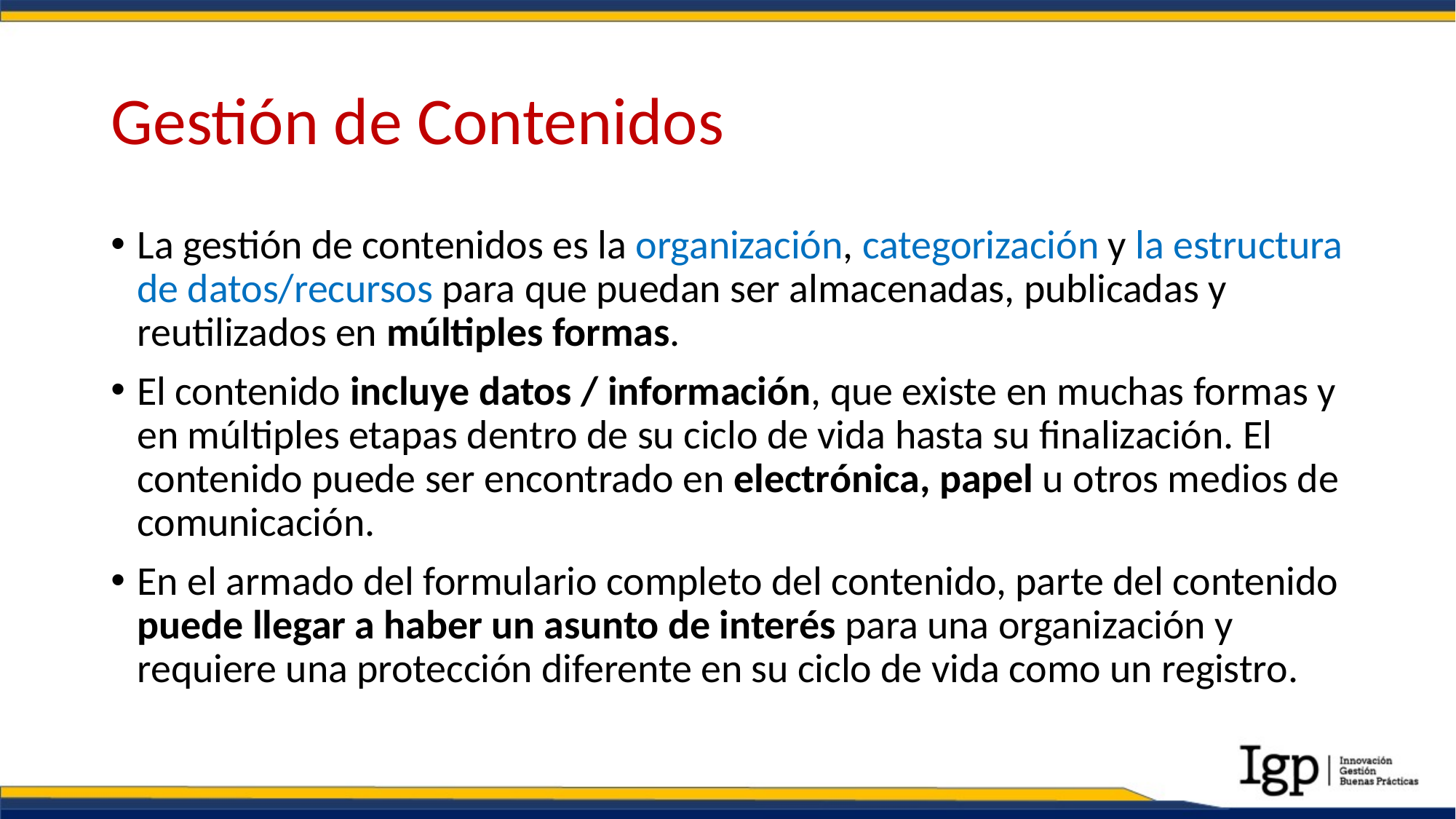

# Gestión de Contenidos
La gestión de contenidos es la organización, categorización y la estructura de datos/recursos para que puedan ser almacenadas, publicadas y reutilizados en múltiples formas.
El contenido incluye datos / información, que existe en muchas formas y en múltiples etapas dentro de su ciclo de vida hasta su finalización. El contenido puede ser encontrado en electrónica, papel u otros medios de comunicación.
En el armado del formulario completo del contenido, parte del contenido puede llegar a haber un asunto de interés para una organización y requiere una protección diferente en su ciclo de vida como un registro.